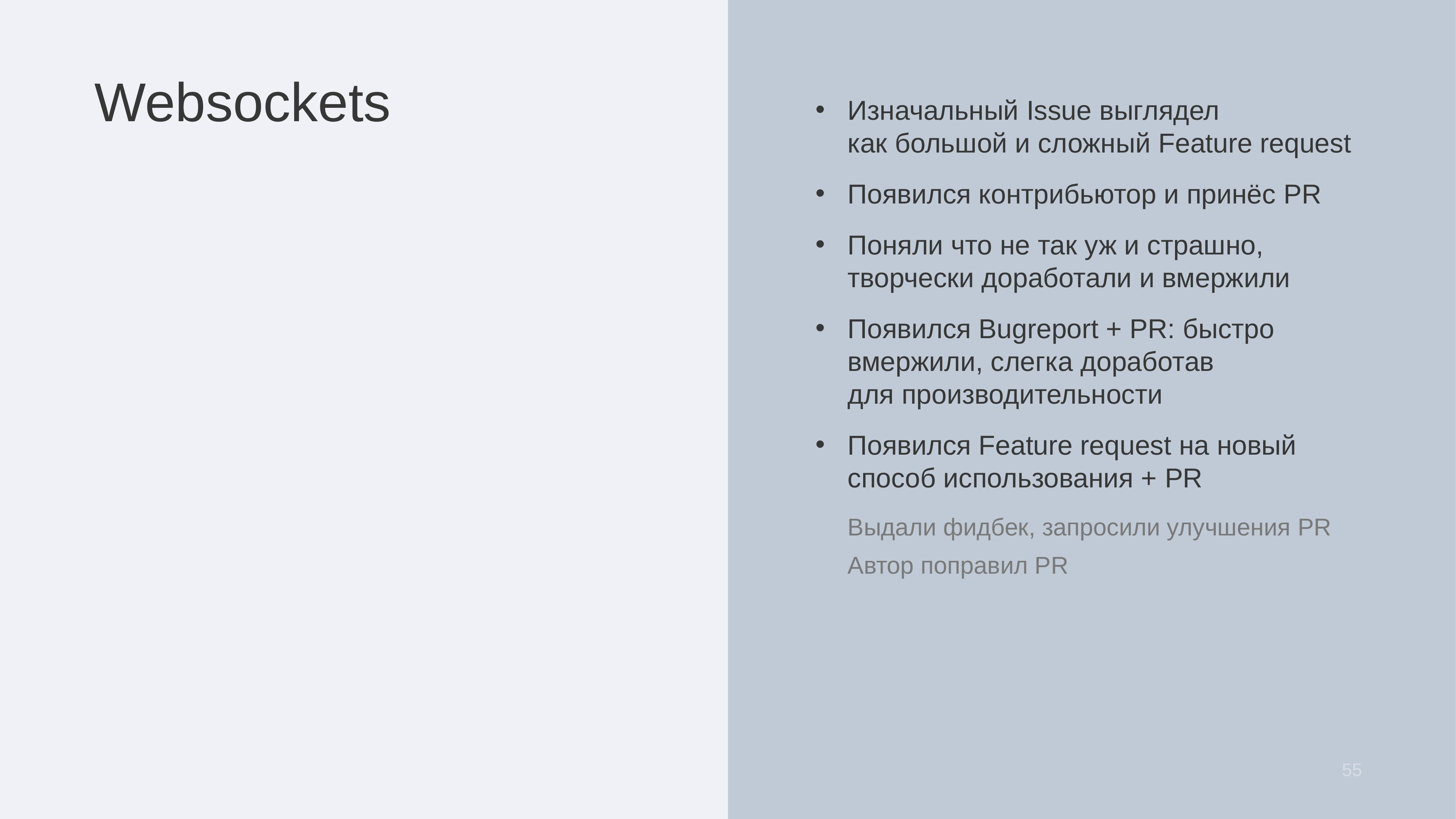

# Websockets
Изначальный Issue выглядел
как большой и сложный Feature request
Появился контрибьютор и принёс PR
Поняли что не так уж и страшно, творчески доработали и вмержили
Появился Bugreport + PR: быстро вмержили, слегка доработав
для производительности
Появился Feature request на новый способ использования + PR
Выдали фидбек, запросили улучшения PR
Автор поправил PR
55